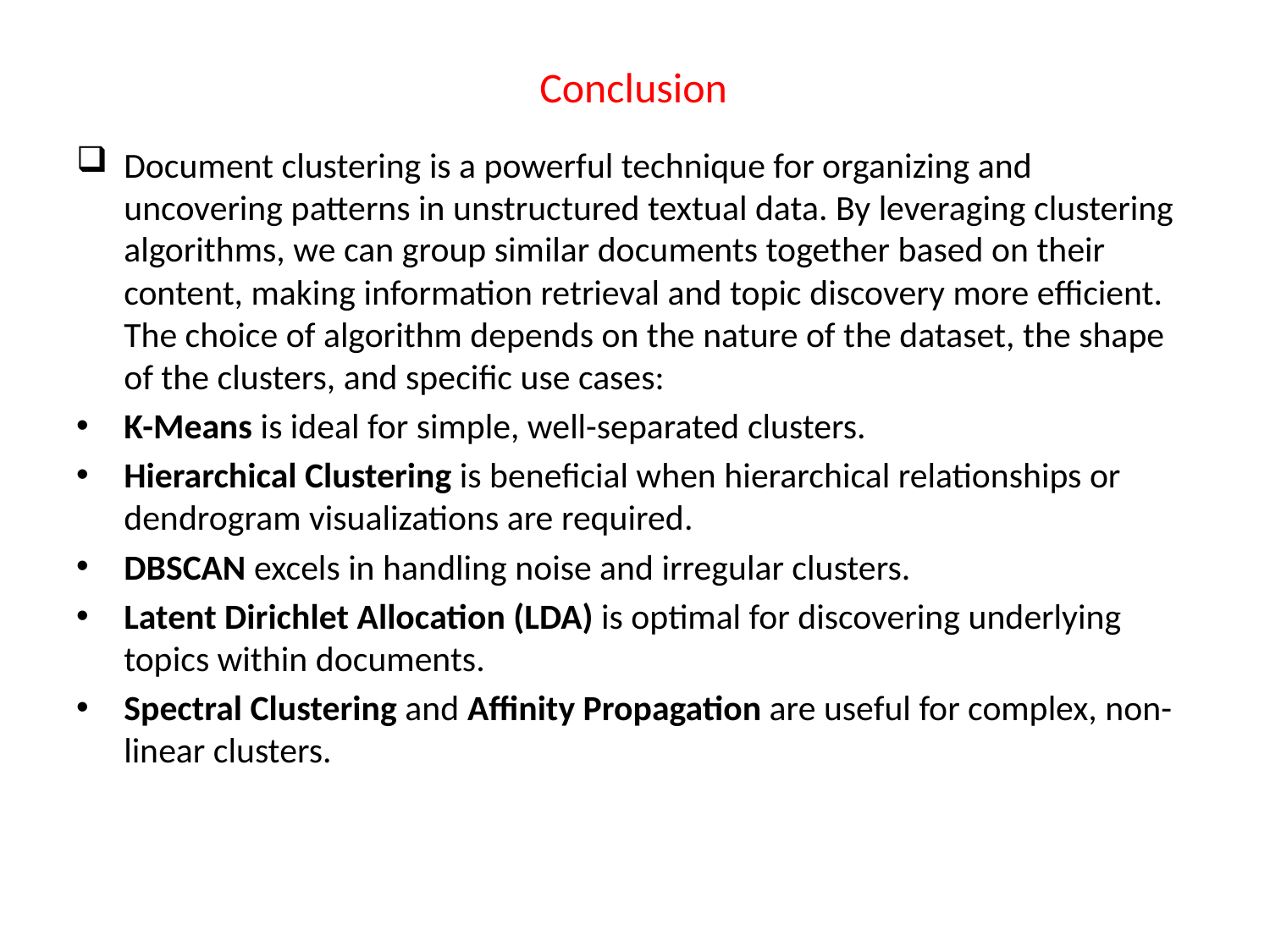

# Conclusion
Document clustering is a powerful technique for organizing and uncovering patterns in unstructured textual data. By leveraging clustering algorithms, we can group similar documents together based on their content, making information retrieval and topic discovery more efficient. The choice of algorithm depends on the nature of the dataset, the shape of the clusters, and specific use cases:
K-Means is ideal for simple, well-separated clusters.
Hierarchical Clustering is beneficial when hierarchical relationships or dendrogram visualizations are required.
DBSCAN excels in handling noise and irregular clusters.
Latent Dirichlet Allocation (LDA) is optimal for discovering underlying topics within documents.
Spectral Clustering and Affinity Propagation are useful for complex, non-linear clusters.